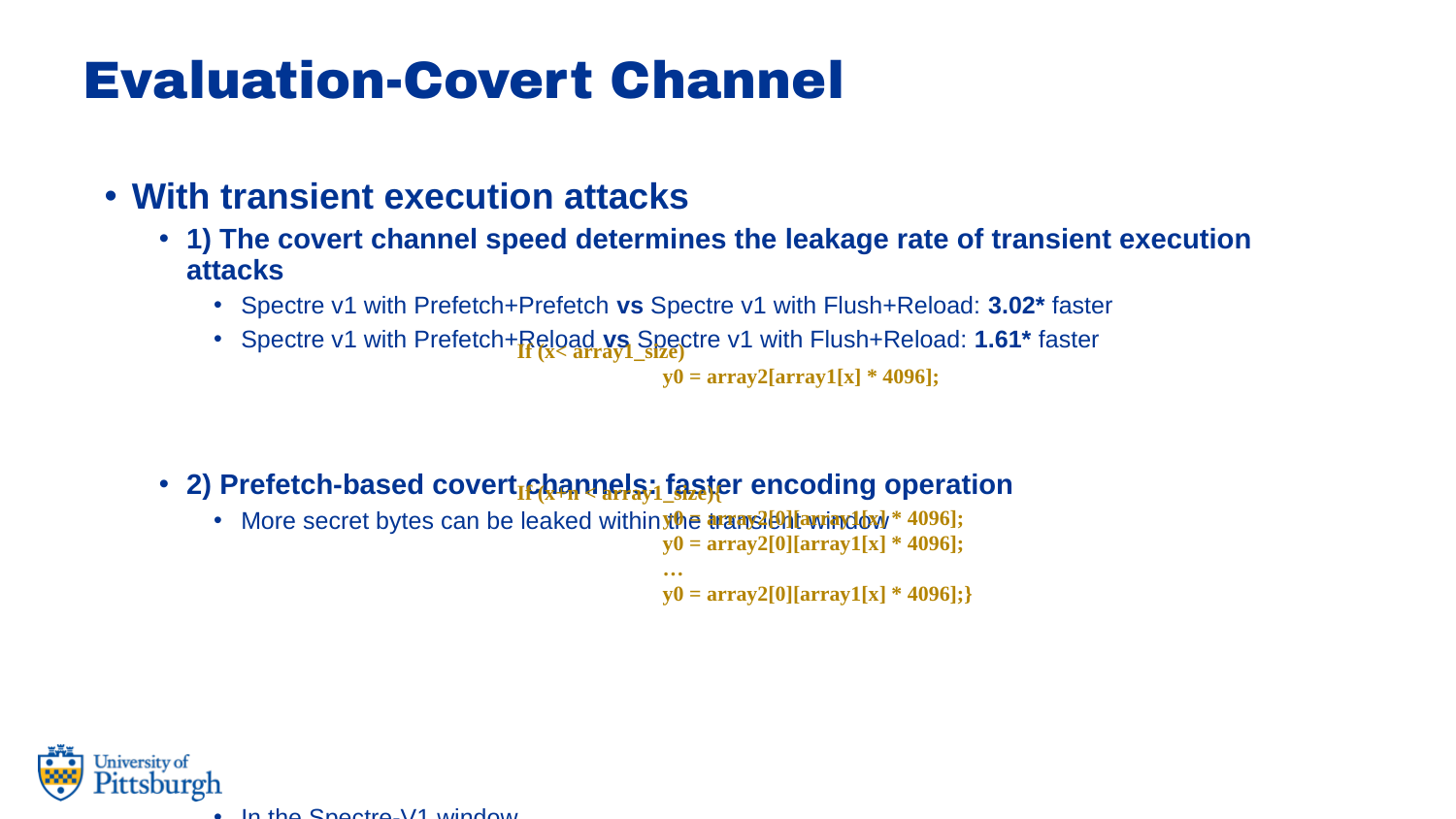

# Evaluation-Covert Channel
With transient execution attacks
1) The covert channel speed determines the leakage rate of transient execution attacks
Spectre v1 with Prefetch+Prefetch vs Spectre v1 with Flush+Reload: 3.02* faster
Spectre v1 with Prefetch+Reload vs Spectre v1 with Flush+Reload: 1.61* faster

2) Prefetch-based covert channels: faster encoding operation
More secret bytes can be leaked within the transient window

In the Spectre-V1 window
8 bytes can be leaked with Flush+Reload
17 bytes can be leaked with Prefetch+Prefetch

If (x< array1_size)
	y0 = array2[array1[x] * 4096];
If (x+n < array1_size){
	y0 = array2[0][array1[x] * 4096];
	y0 = array2[0][array1[x] * 4096];
	…
	y0 = array2[0][array1[x] * 4096];}